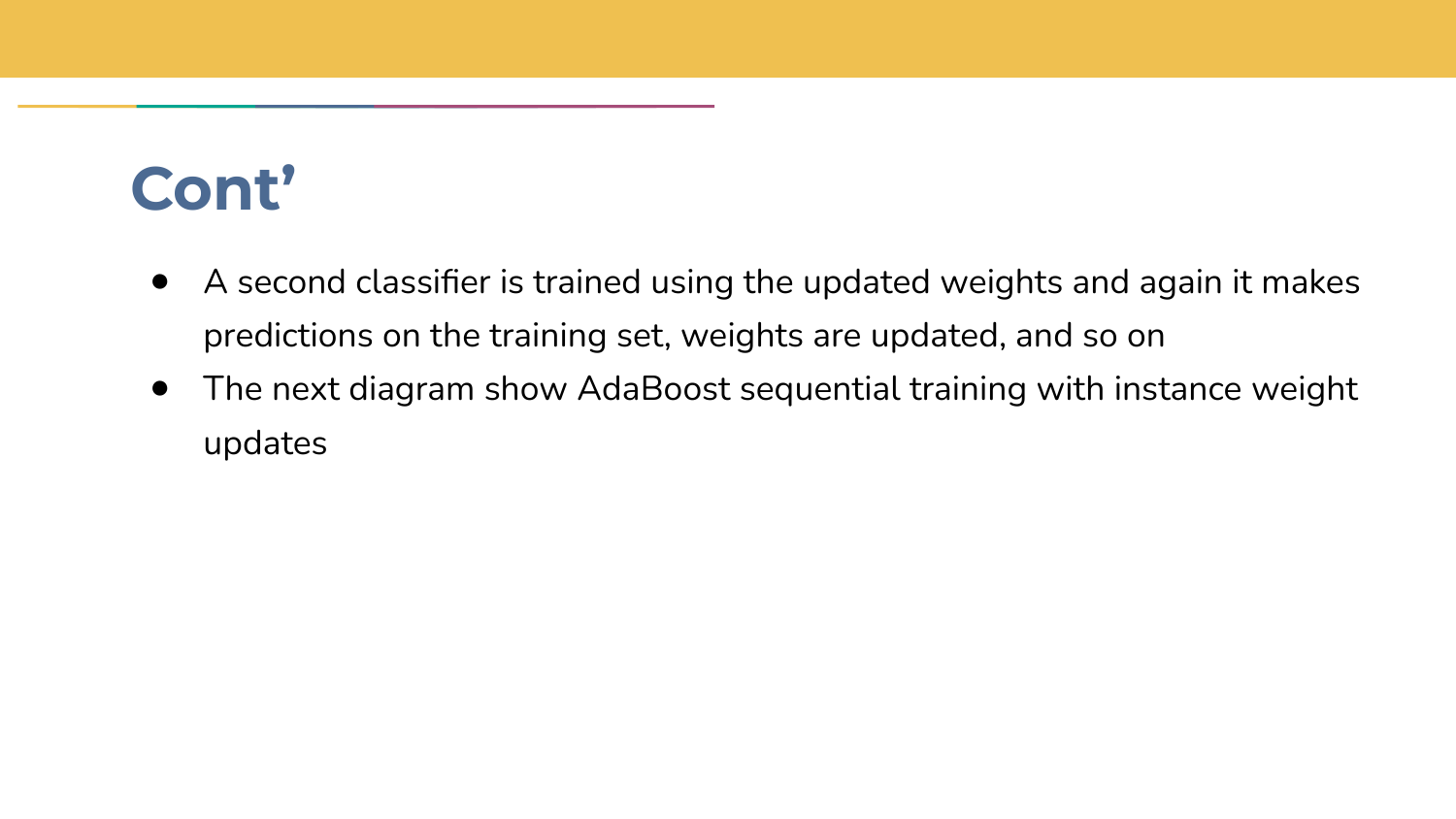

# Cont’
A second classifier is trained using the updated weights and again it makes predictions on the training set, weights are updated, and so on
The next diagram show AdaBoost sequential training with instance weight updates